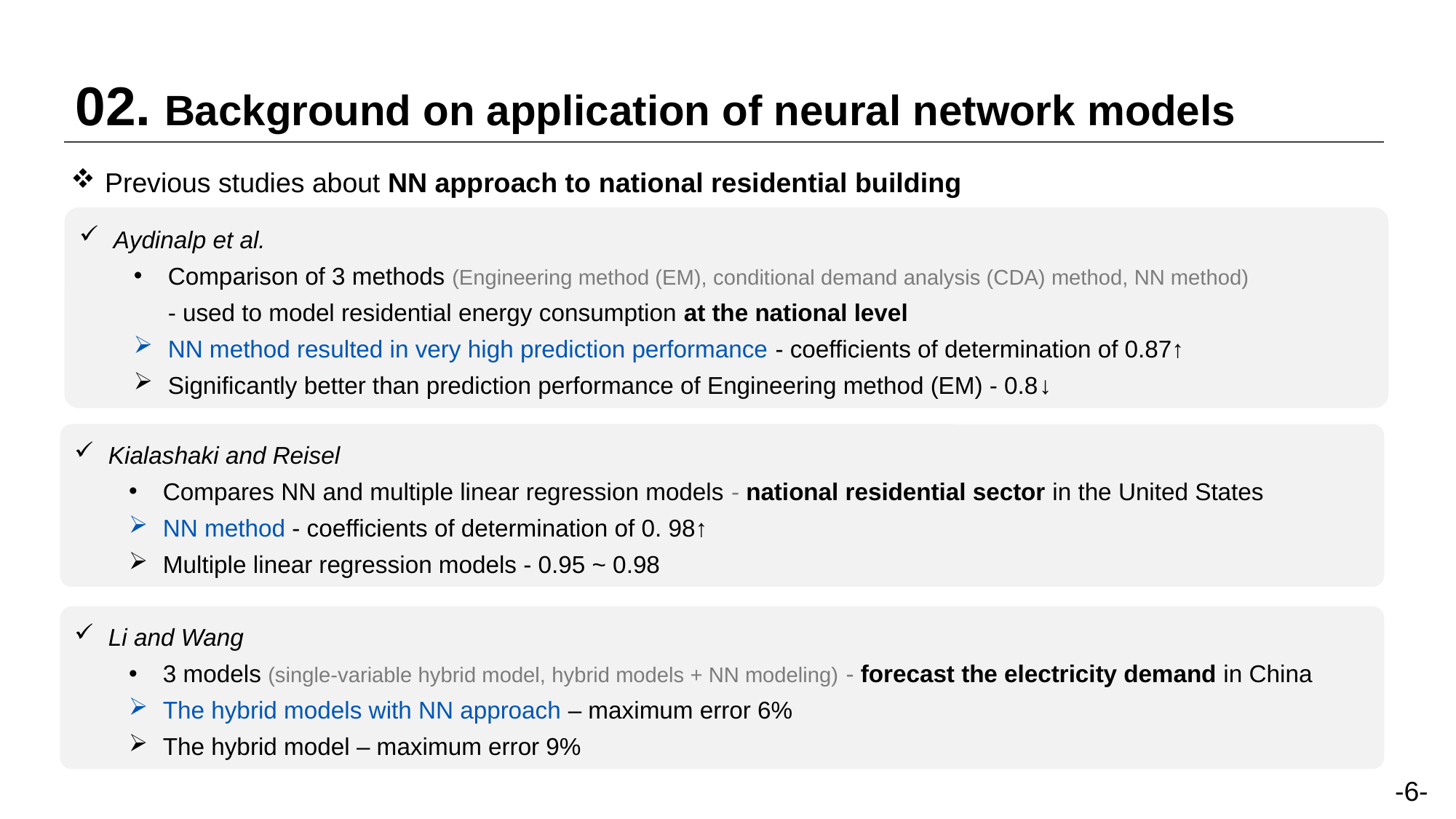

02. Background on application of neural network models
Previous studies about NN approach to national residential building
Aydinalp et al.
Comparison of 3 methods (Engineering method (EM), conditional demand analysis (CDA) method, NN method)
- used to model residential energy consumption at the national level
NN method resulted in very high prediction performance - coefficients of determination of 0.87↑
Significantly better than prediction performance of Engineering method (EM) - 0.8↓
Kialashaki and Reisel
Compares NN and multiple linear regression models - national residential sector in the United States
NN method - coefficients of determination of 0. 98↑
Multiple linear regression models - 0.95 ~ 0.98
Li and Wang
3 models (single-variable hybrid model, hybrid models + NN modeling) - forecast the electricity demand in China
The hybrid models with NN approach – maximum error 6%
The hybrid model – maximum error 9%
-6-